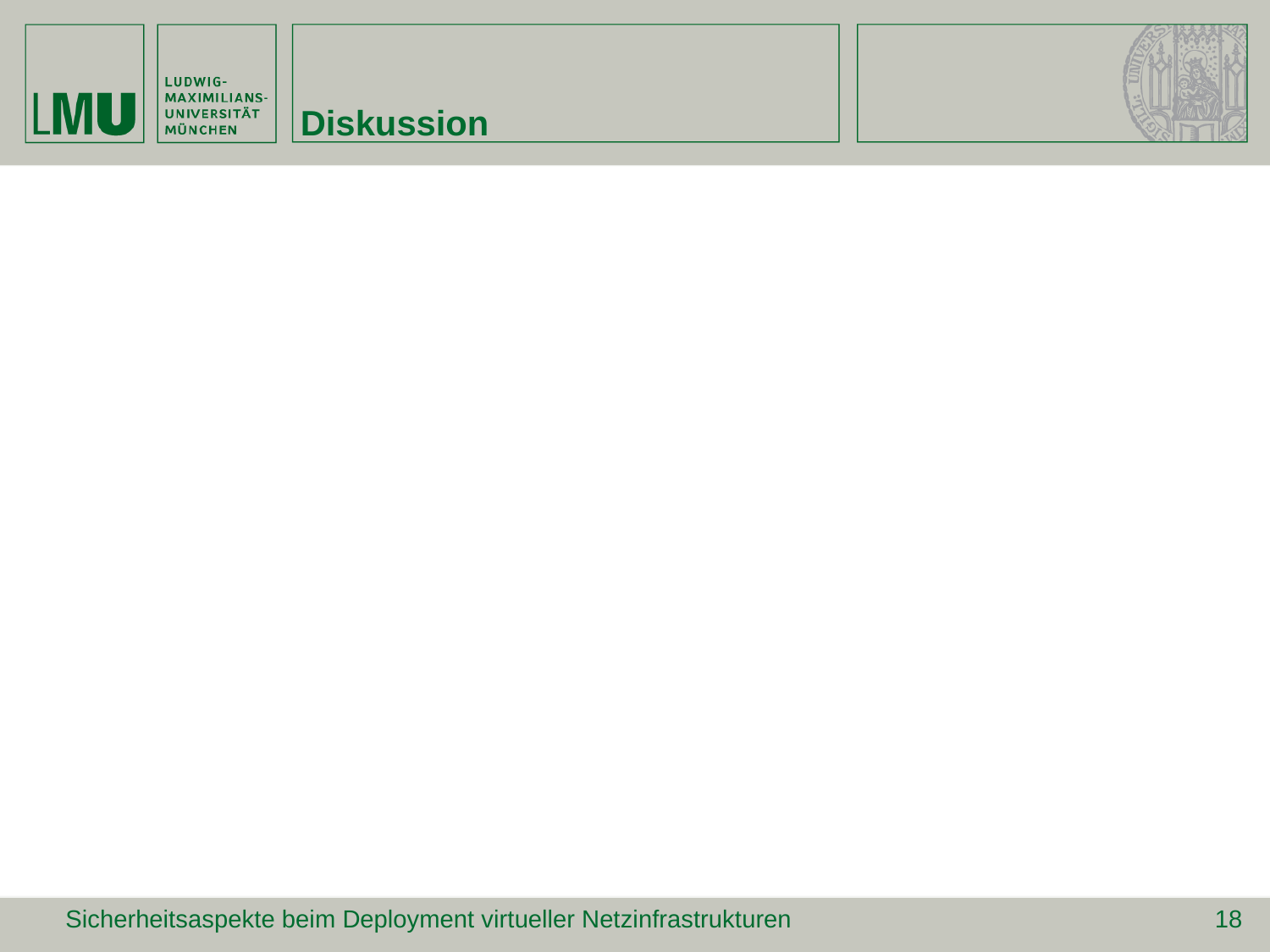

# Diskussion

Sicherheitsaspekte beim Deployment virtueller Netzinfrastrukturen
18